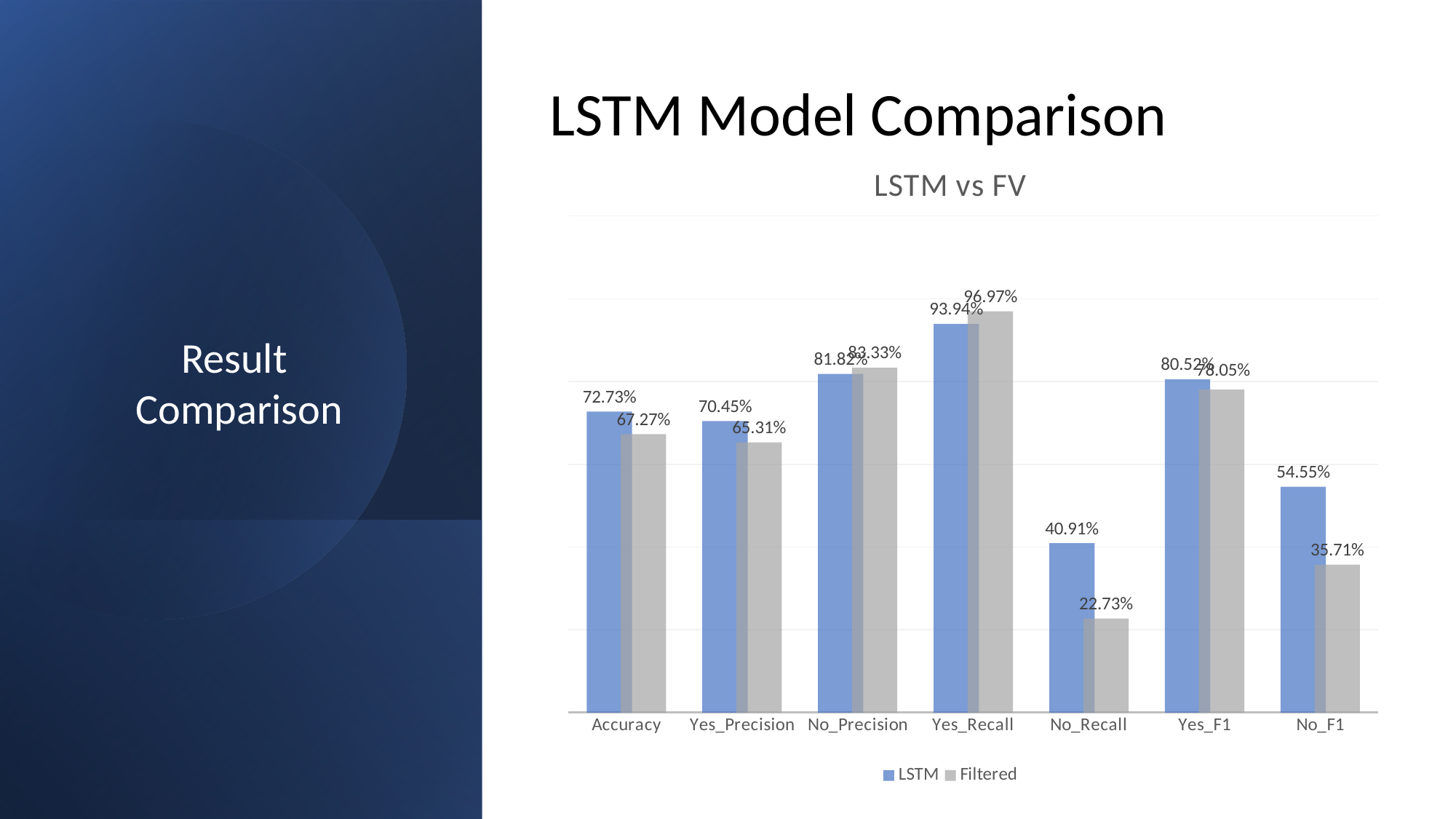

# LSTM Model Comparison

### Chart: LSTM vs FV

| Category | LSTM | Filtered |
|---|---|---|
| Accuracy | 0.7273 | 0.6727 |
| Yes_Precision | 0.7045 | 0.6531 |
| No_Precision | 0.8182 | 0.8333 |
| Yes_Recall | 0.9394 | 0.9697 |
| No_Recall | 0.4091 | 0.2273 |
| Yes_F1 | 0.8052 | 0.7805 |
| No_F1 | 0.5455 | 0.3571 |

Result
Comparison